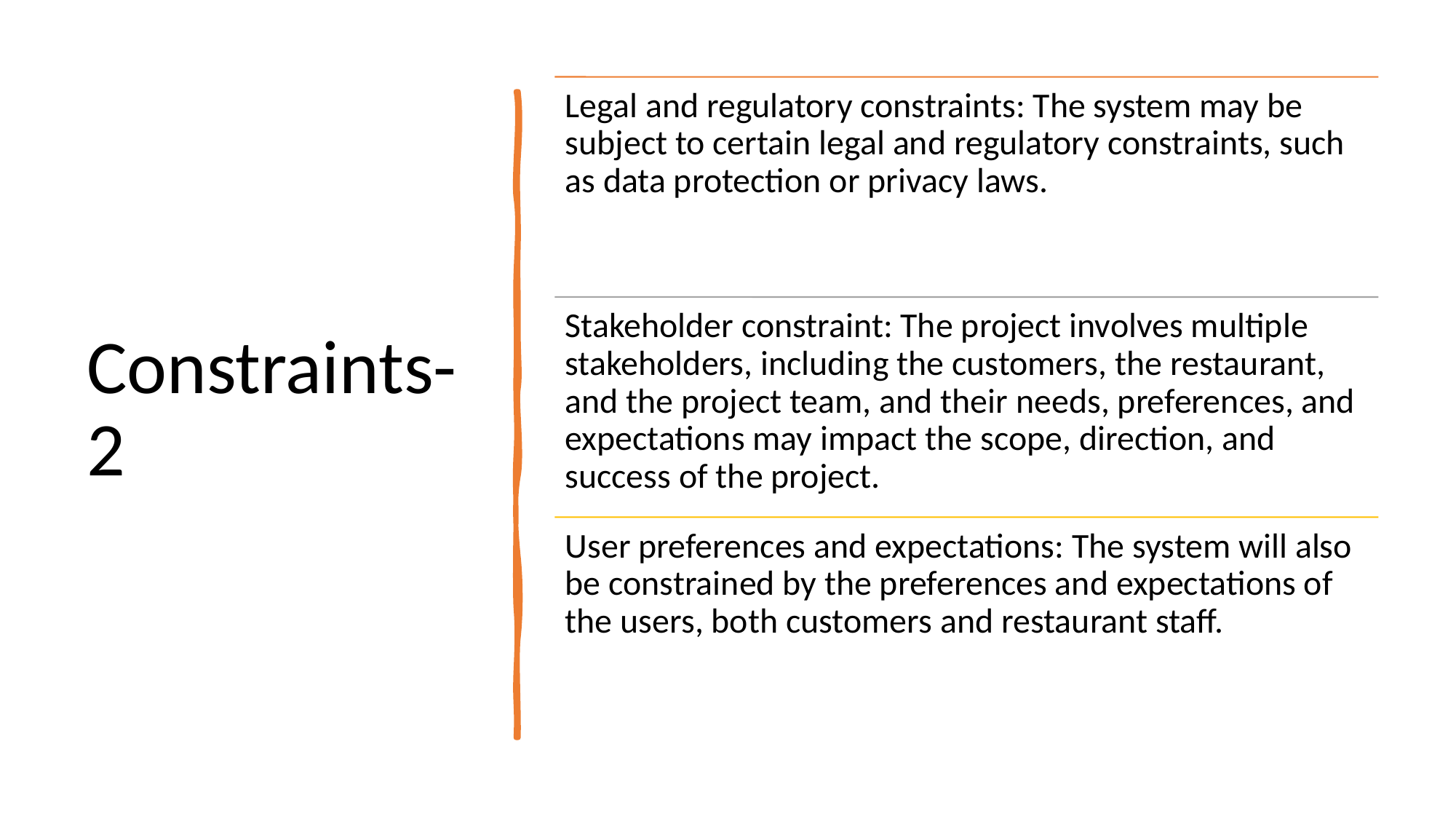

Legal and regulatory constraints: The system may be subject to certain legal and regulatory constraints, such as data protection or privacy laws.
Stakeholder constraint: The project involves multiple stakeholders, including the customers, the restaurant, and the project team, and their needs, preferences, and expectations may impact the scope, direction, and success of the project.
User preferences and expectations: The system will also be constrained by the preferences and expectations of the users, both customers and restaurant staff.
# Constraints-2